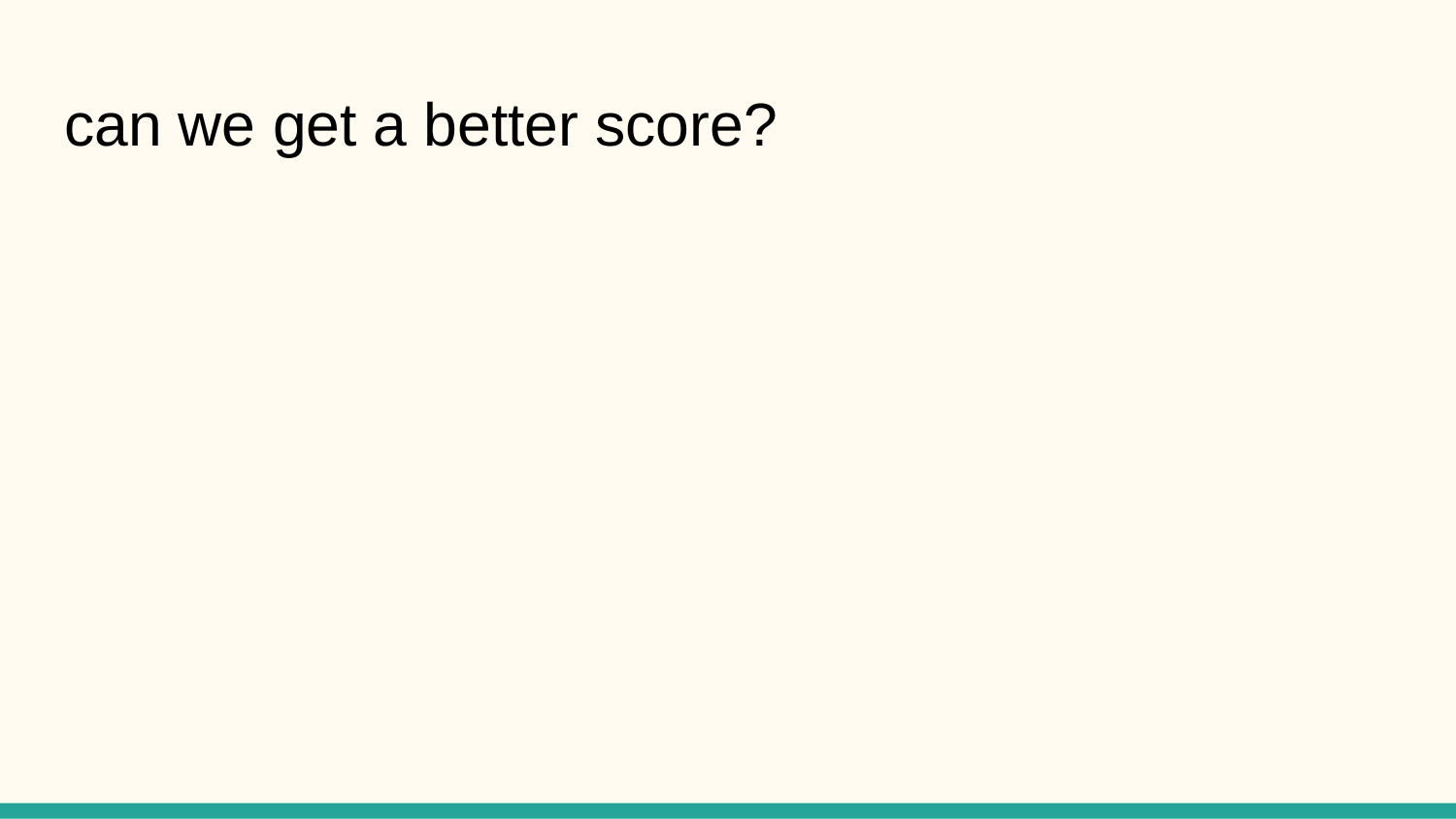

# can we get a better score?